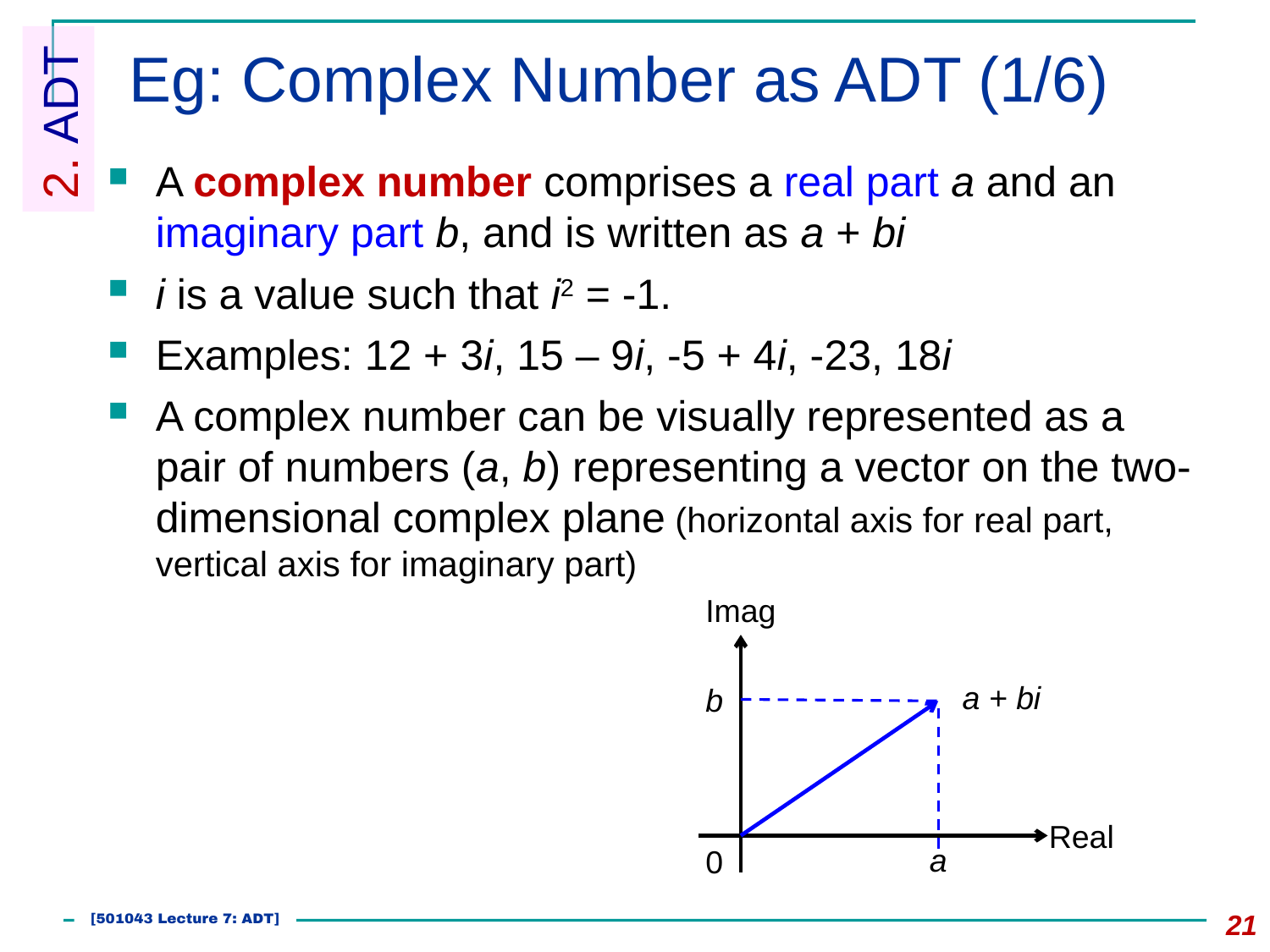

# Eg: Complex Number as ADT (1/6)
2. ADT
A complex number comprises a real part a and an imaginary part b, and is written as a + bi
i is a value such that i2 = -1.
Examples: 12 + 3i, 15 – 9i, -5 + 4i, -23, 18i
A complex number can be visually represented as a pair of numbers (a, b) representing a vector on the two-dimensional complex plane (horizontal axis for real part, vertical axis for imaginary part)
Imag
a + bi
b
Real
a
0
21
[501043 Lecture 7: ADT]